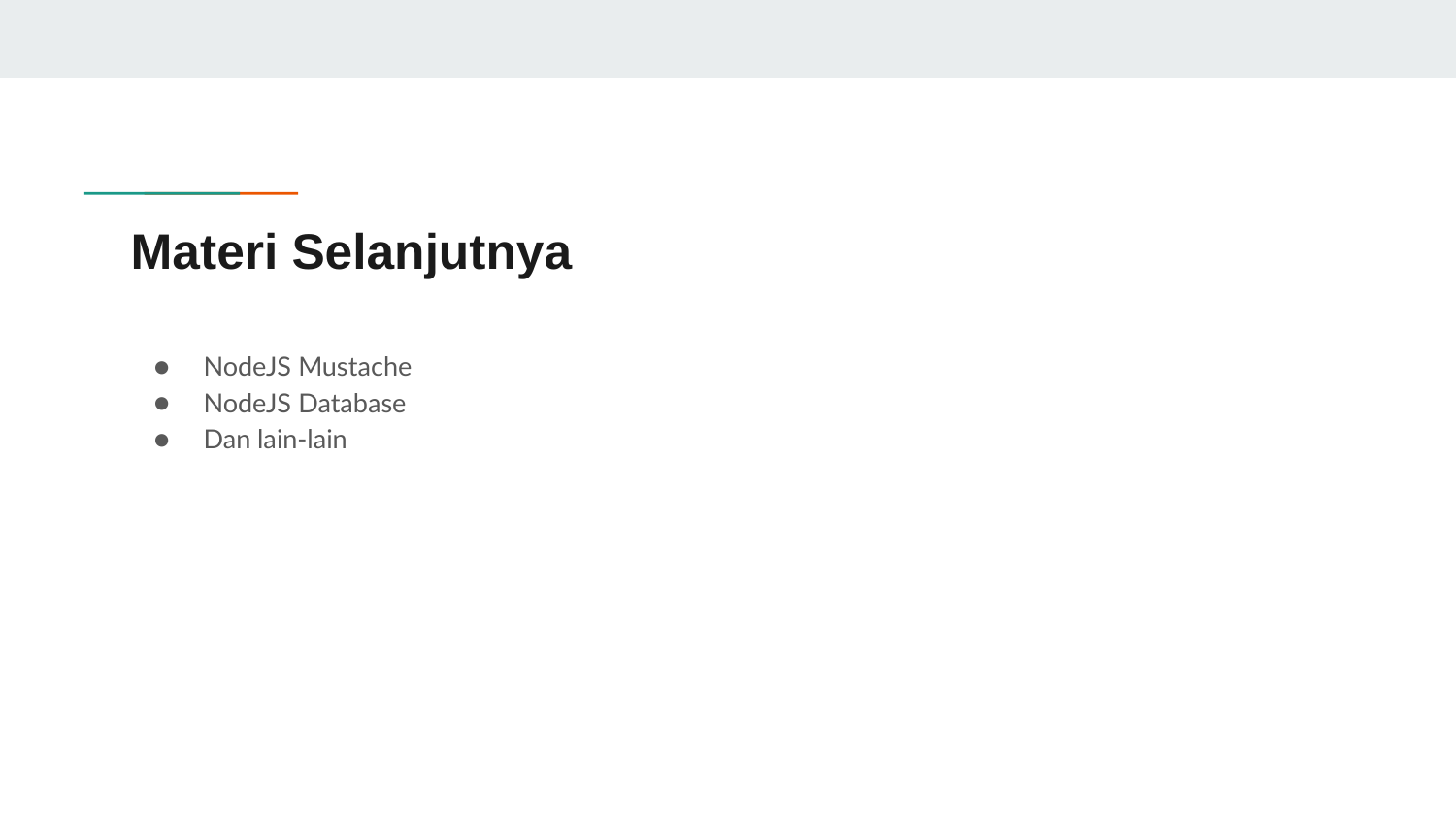

# Materi Selanjutnya
NodeJS Mustache
NodeJS Database
Dan lain-lain